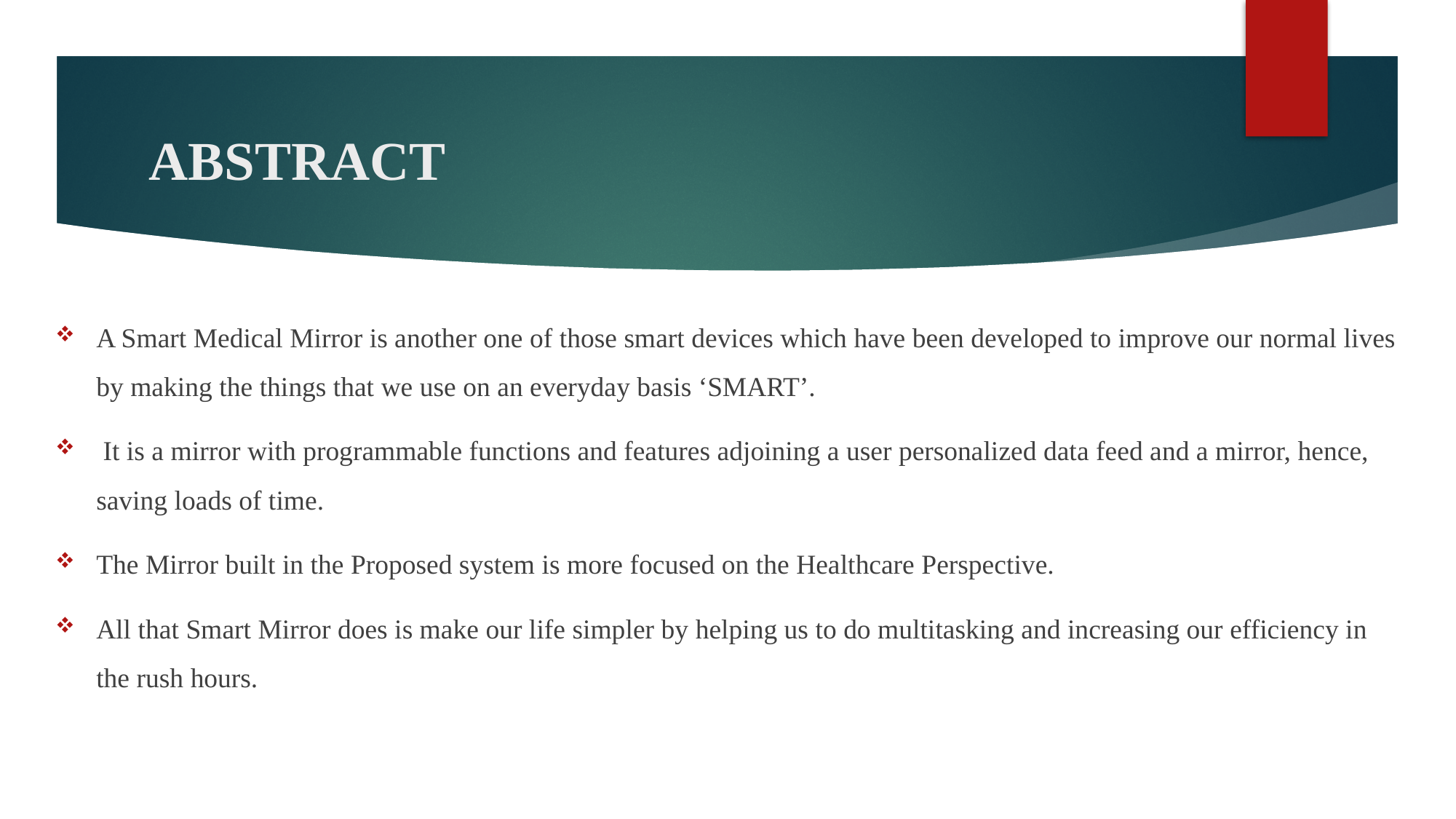

# ABSTRACT
A Smart Medical Mirror is another one of those smart devices which have been developed to improve our normal lives by making the things that we use on an everyday basis ‘SMART’.
 It is a mirror with programmable functions and features adjoining a user personalized data feed and a mirror, hence, saving loads of time.
The Mirror built in the Proposed system is more focused on the Healthcare Perspective.
All that Smart Mirror does is make our life simpler by helping us to do multitasking and increasing our efficiency in the rush hours.